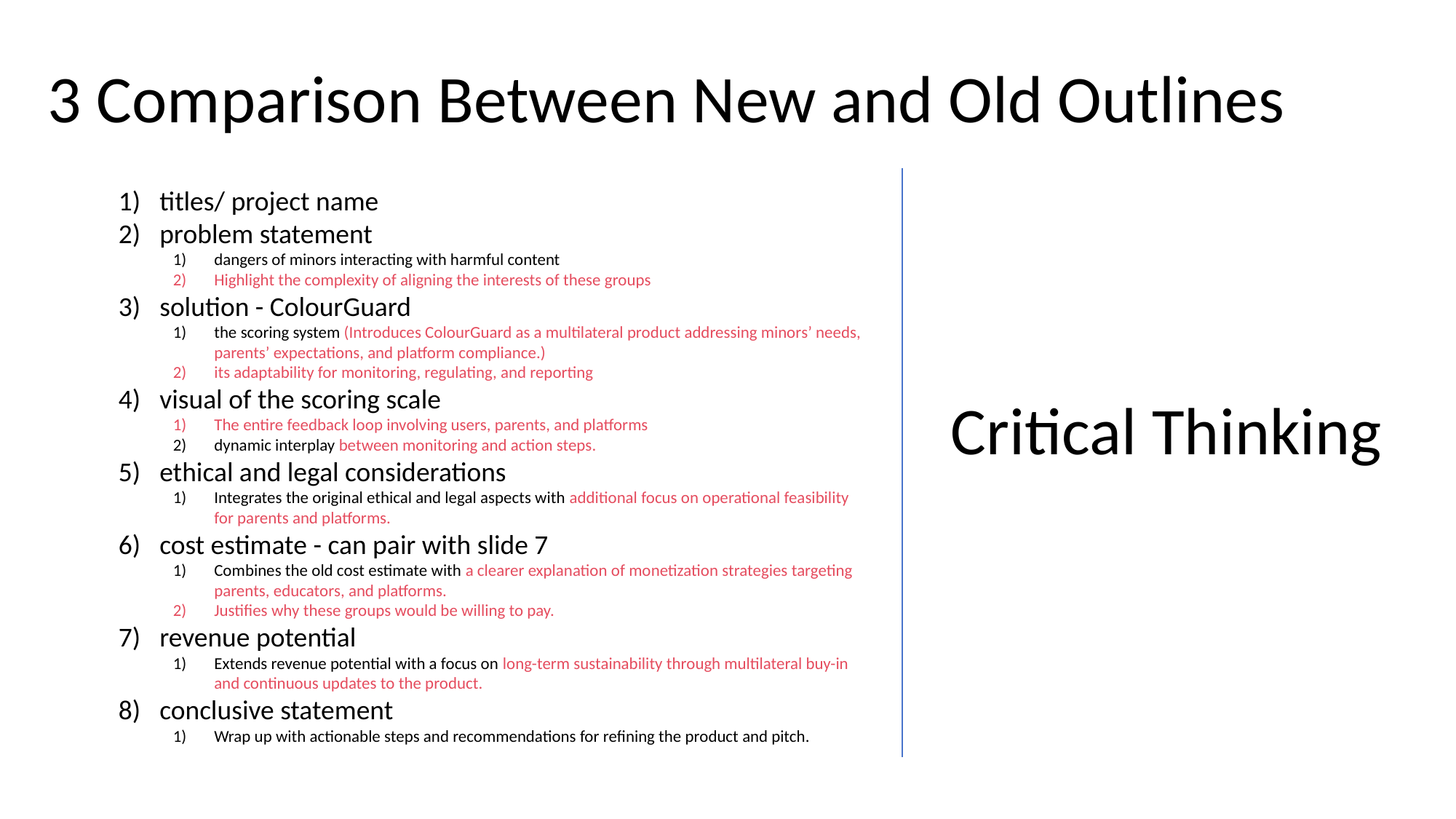

# 3 Comparison Between New and Old Outlines
titles/ project name
problem statement
dangers of minors interacting with harmful content
Highlight the complexity of aligning the interests of these groups
solution - ColourGuard
the scoring system (Introduces ColourGuard as a multilateral product addressing minors’ needs, parents’ expectations, and platform compliance.)
its adaptability for monitoring, regulating, and reporting
visual of the scoring scale
The entire feedback loop involving users, parents, and platforms
dynamic interplay between monitoring and action steps.
ethical and legal considerations
Integrates the original ethical and legal aspects with additional focus on operational feasibility for parents and platforms.
cost estimate - can pair with slide 7
Combines the old cost estimate with a clearer explanation of monetization strategies targeting parents, educators, and platforms.
Justifies why these groups would be willing to pay.
revenue potential
Extends revenue potential with a focus on long-term sustainability through multilateral buy-in and continuous updates to the product.
conclusive statement
Wrap up with actionable steps and recommendations for refining the product and pitch.
Critical Thinking